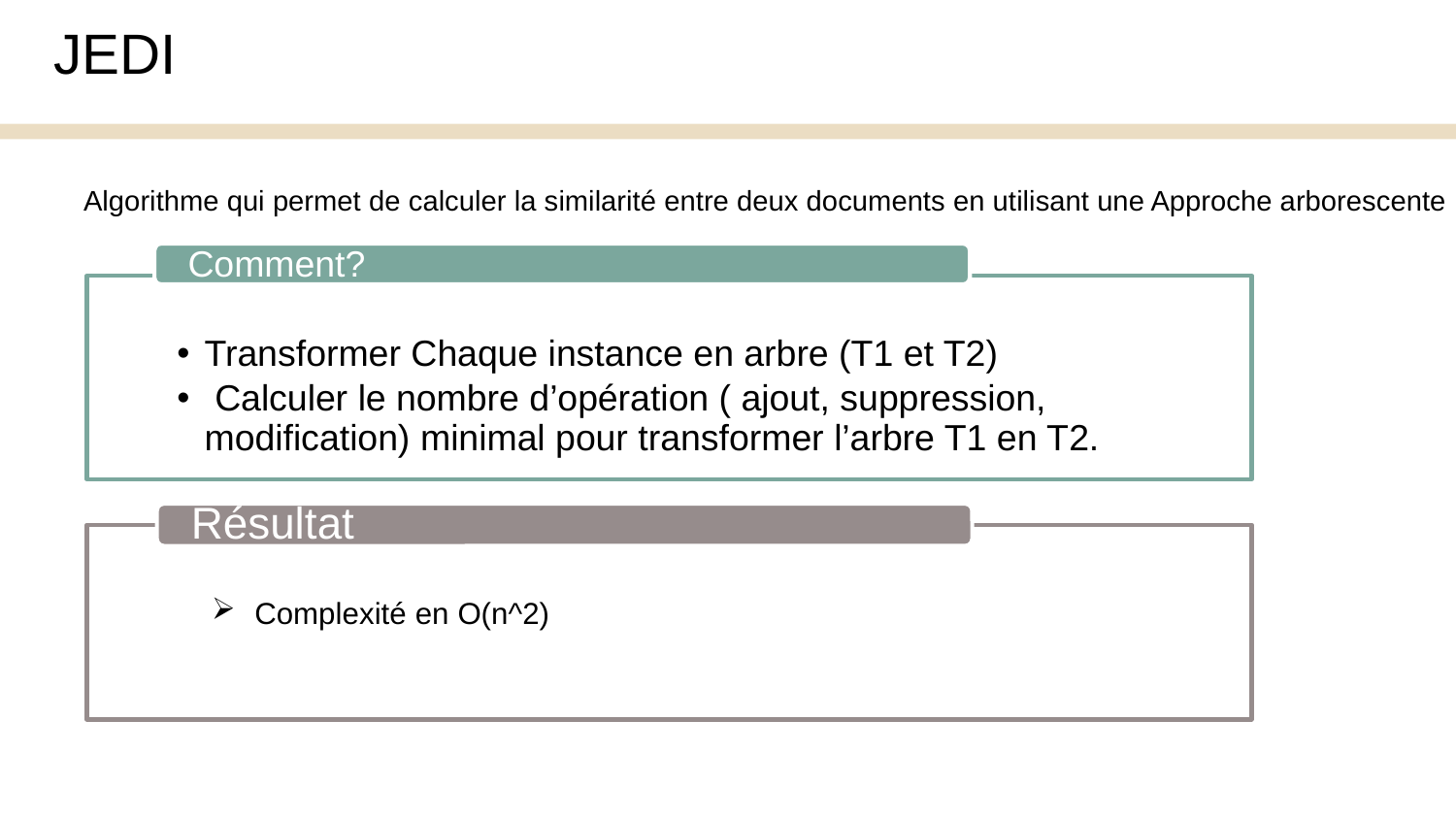

JEDI
Algorithme qui permet de calculer la similarité entre deux documents en utilisant une Approche arborescente

Comment?

Transformer Chaque instance en arbre (T1 et T2)
 Calculer le nombre d’opération ( ajout, suppression, modification) minimal pour transformer l’arbre T1 en T2.

 Complexité en O(n^2)

Résultat